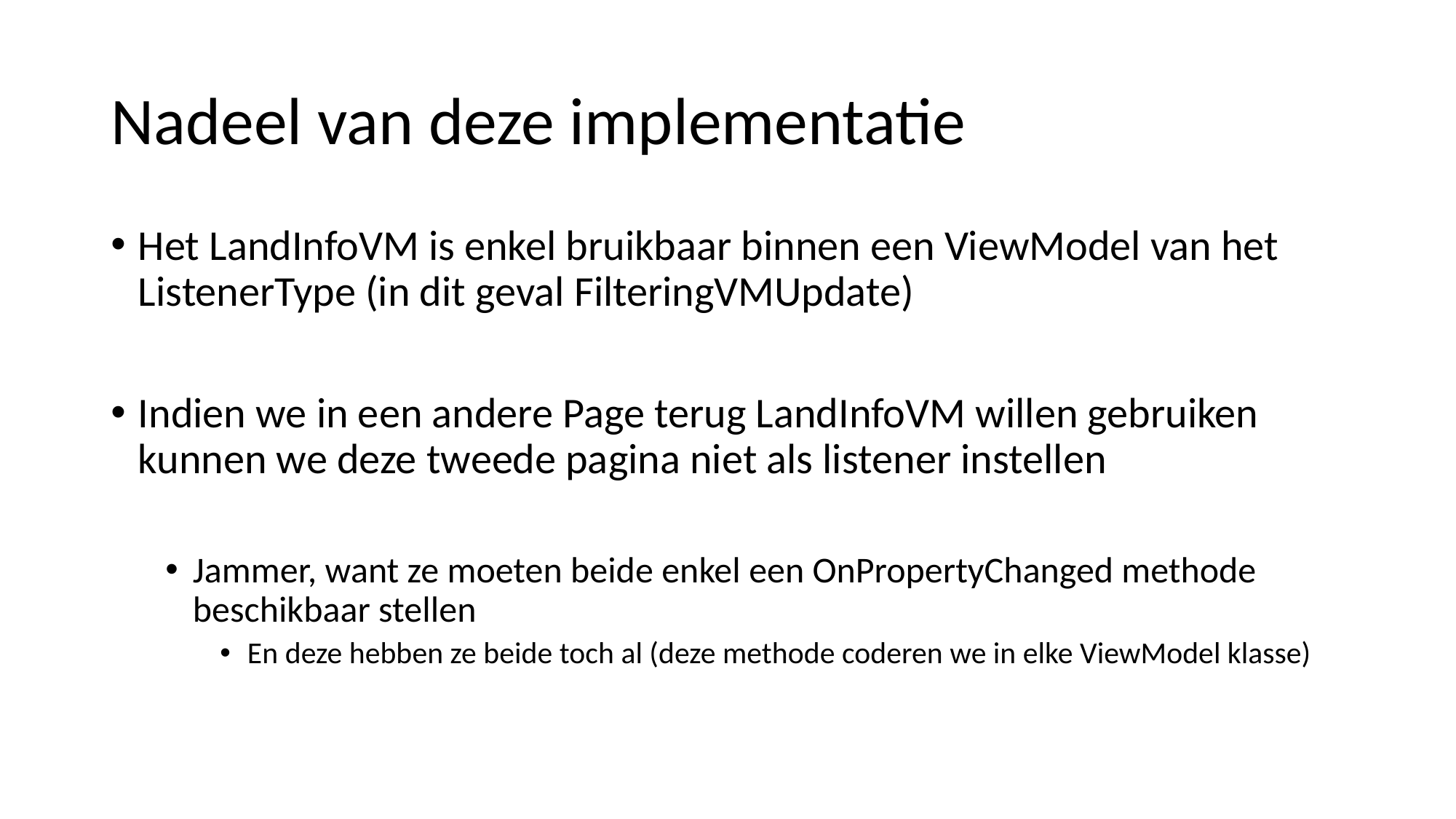

# Nadeel van deze implementatie
Het LandInfoVM is enkel bruikbaar binnen een ViewModel van het ListenerType (in dit geval FilteringVMUpdate)

Indien we in een andere Page terug LandInfoVM willen gebruiken kunnen we deze tweede pagina niet als listener instellen

Jammer, want ze moeten beide enkel een OnPropertyChanged methode beschikbaar stellen
En deze hebben ze beide toch al (deze methode coderen we in elke ViewModel klasse)